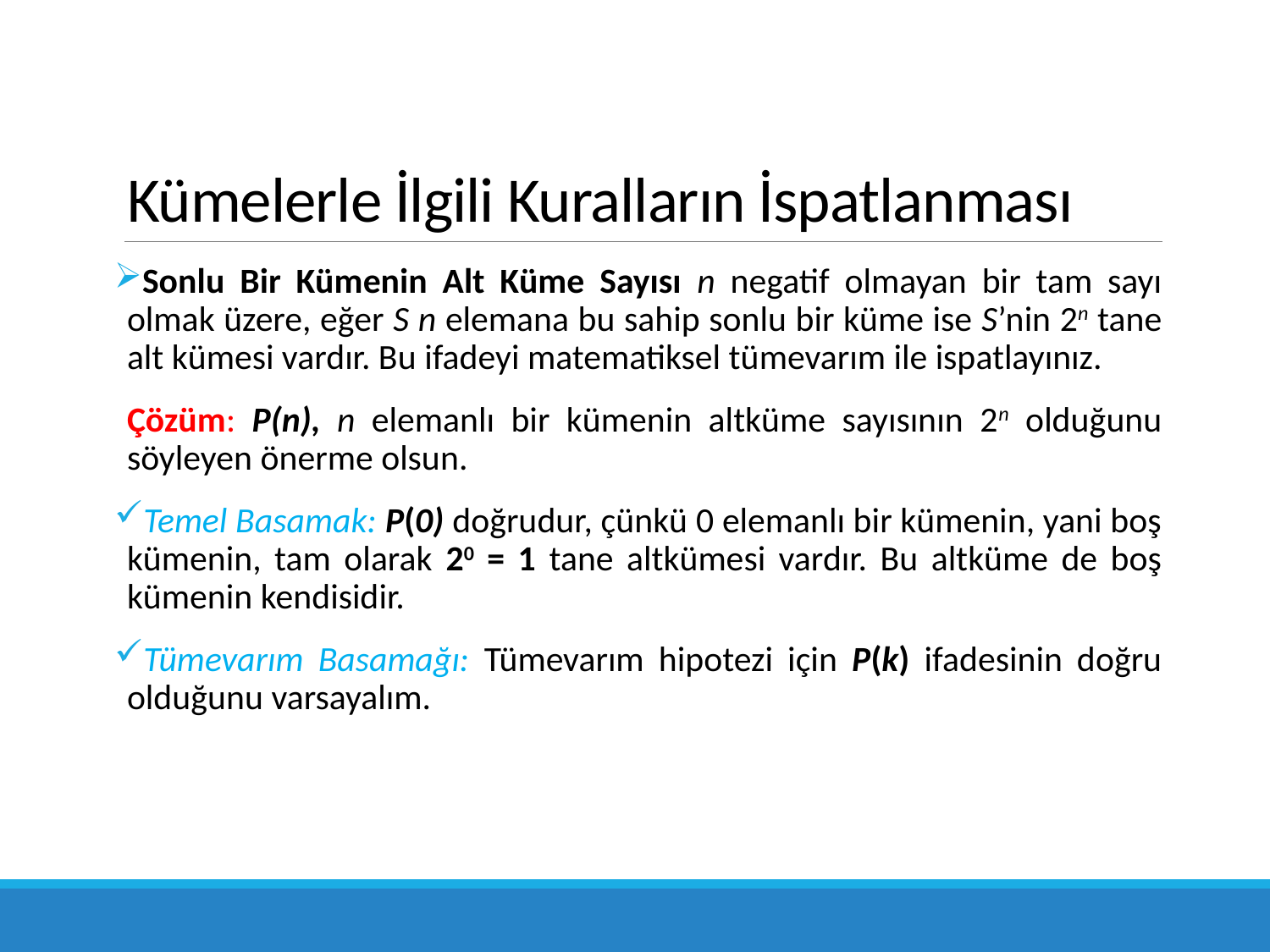

# Kümelerle İlgili Kuralların İspatlanması
Sonlu Bir Kümenin Alt Küme Sayısı n negatif olmayan bir tam sayı olmak üzere, eğer S n elemana bu sahip sonlu bir küme ise S’nin 2n tane alt kümesi vardır. Bu ifadeyi matematiksel tü­mevarım ile ispatlayınız.
Çözüm: P(n), n elemanlı bir kümenin altküme sayısının 2n olduğunu söyleyen önerme olsun.
Temel Basamak: P(0) doğrudur, çünkü 0 elemanlı bir kümenin, yani boş kümenin, tam olarak 20 = 1 tane altkümesi vardır. Bu altküme de boş kümenin kendisidir.
Tümevarım Basamağı: Tümevarım hipotezi için P(k) ifadesinin doğru olduğunu varsa­yalım.